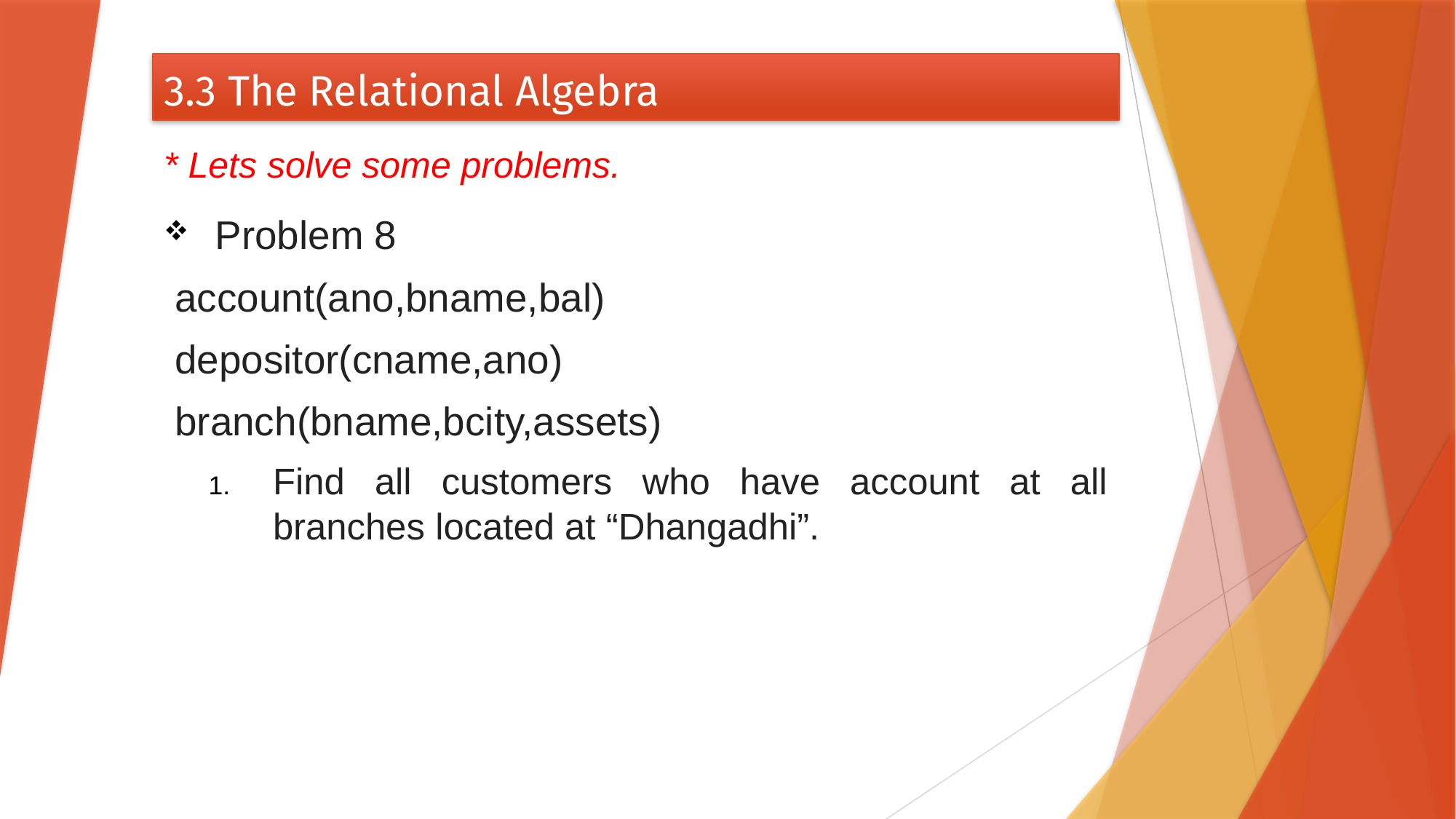

# 3.3 The Relational Algebra
* Lets solve some problems.
Problem 8
 account(ano,bname,bal)
 depositor(cname,ano)
 branch(bname,bcity,assets)
Find all customers who have account at all branches located at “Dhangadhi”.